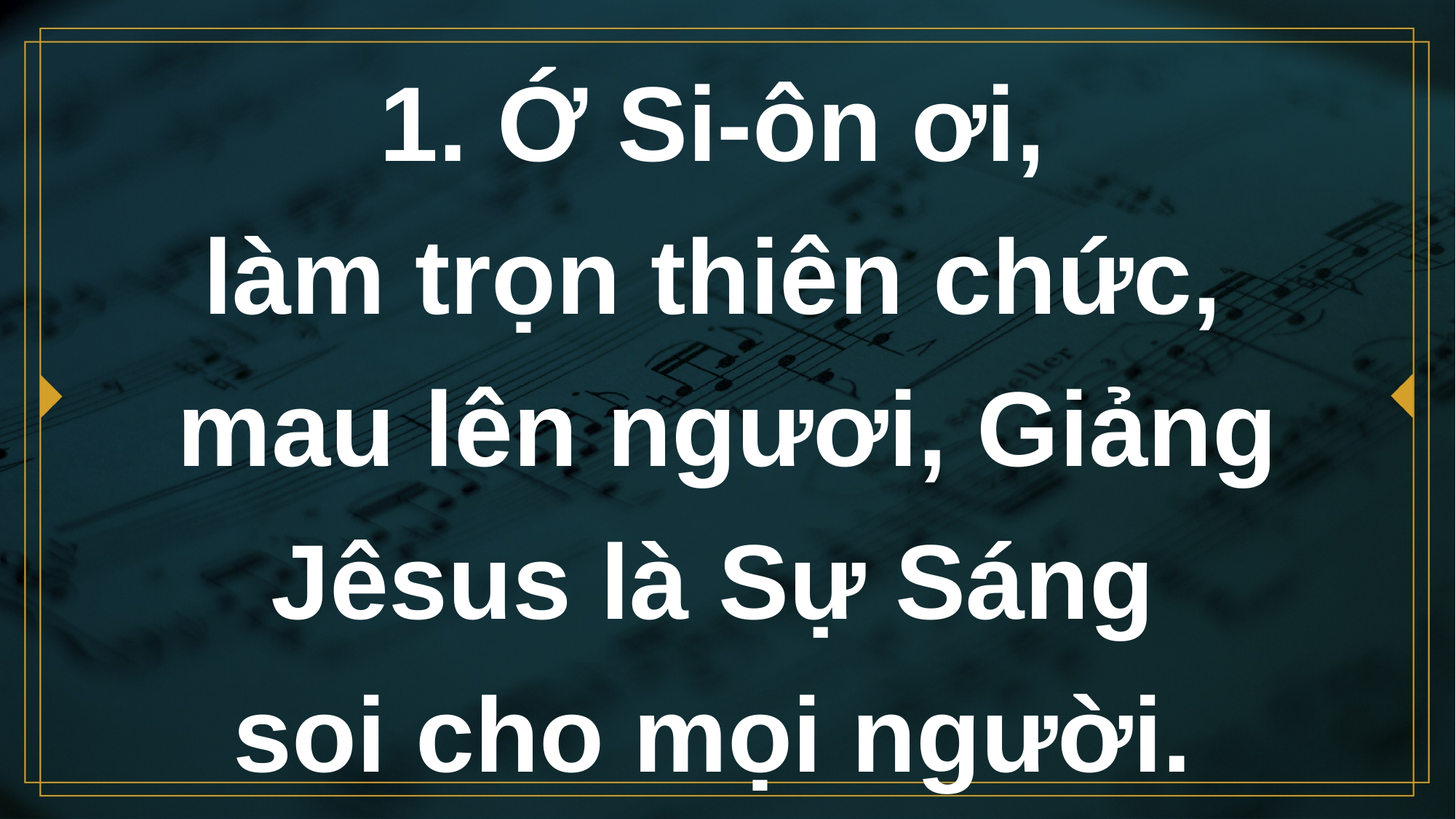

# 1. Ớ Si-ôn ơi, làm trọn thiên chức, mau lên ngươi, Giảng Jêsus là Sự Sáng soi cho mọi người.